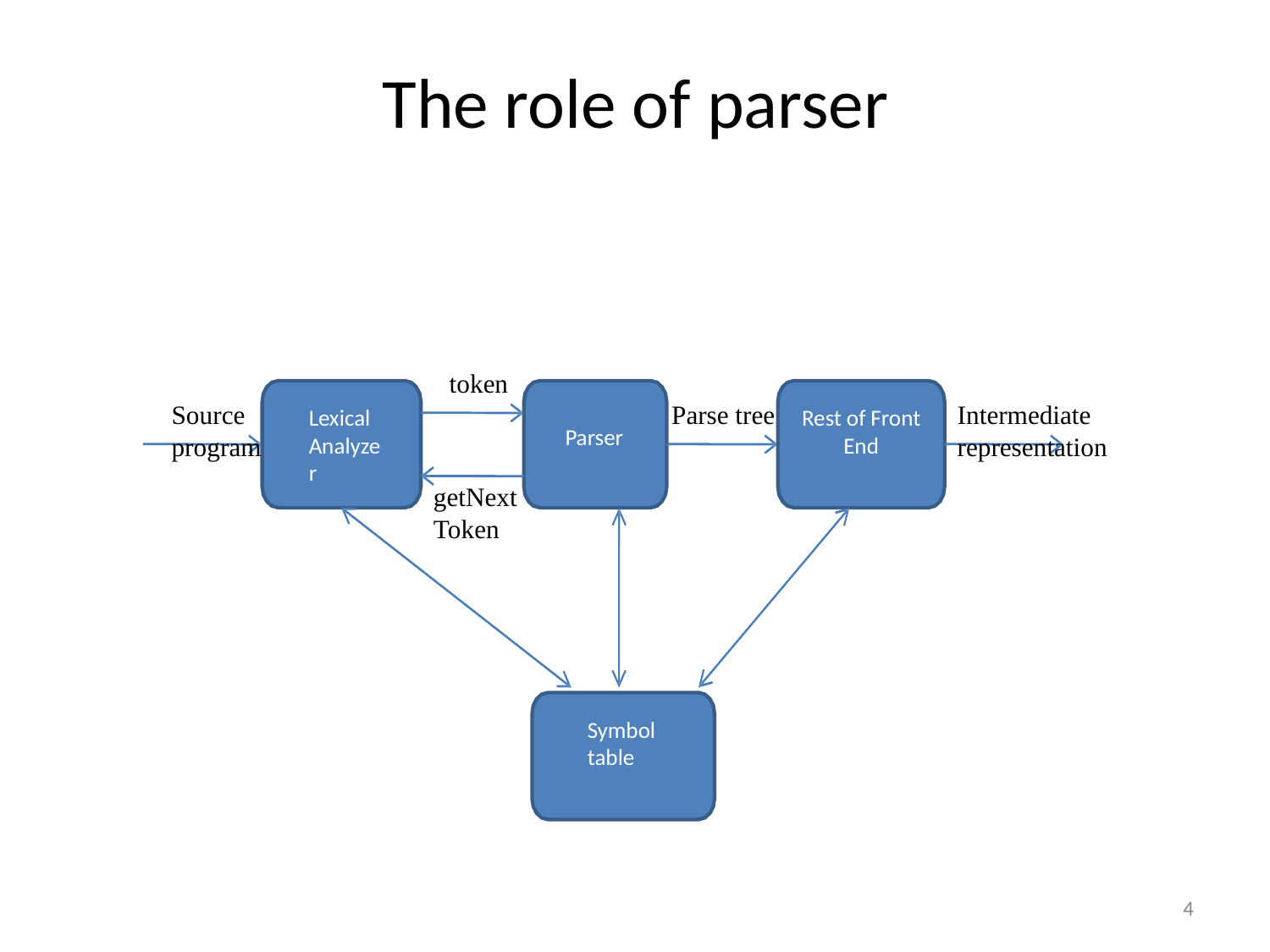

# The role of parser
token

Source  program
Parse tree
Intermediate  representation
Lexical
Analyzer
Rest of Front
End

Parser

getNext
Token

Symbol
table
4